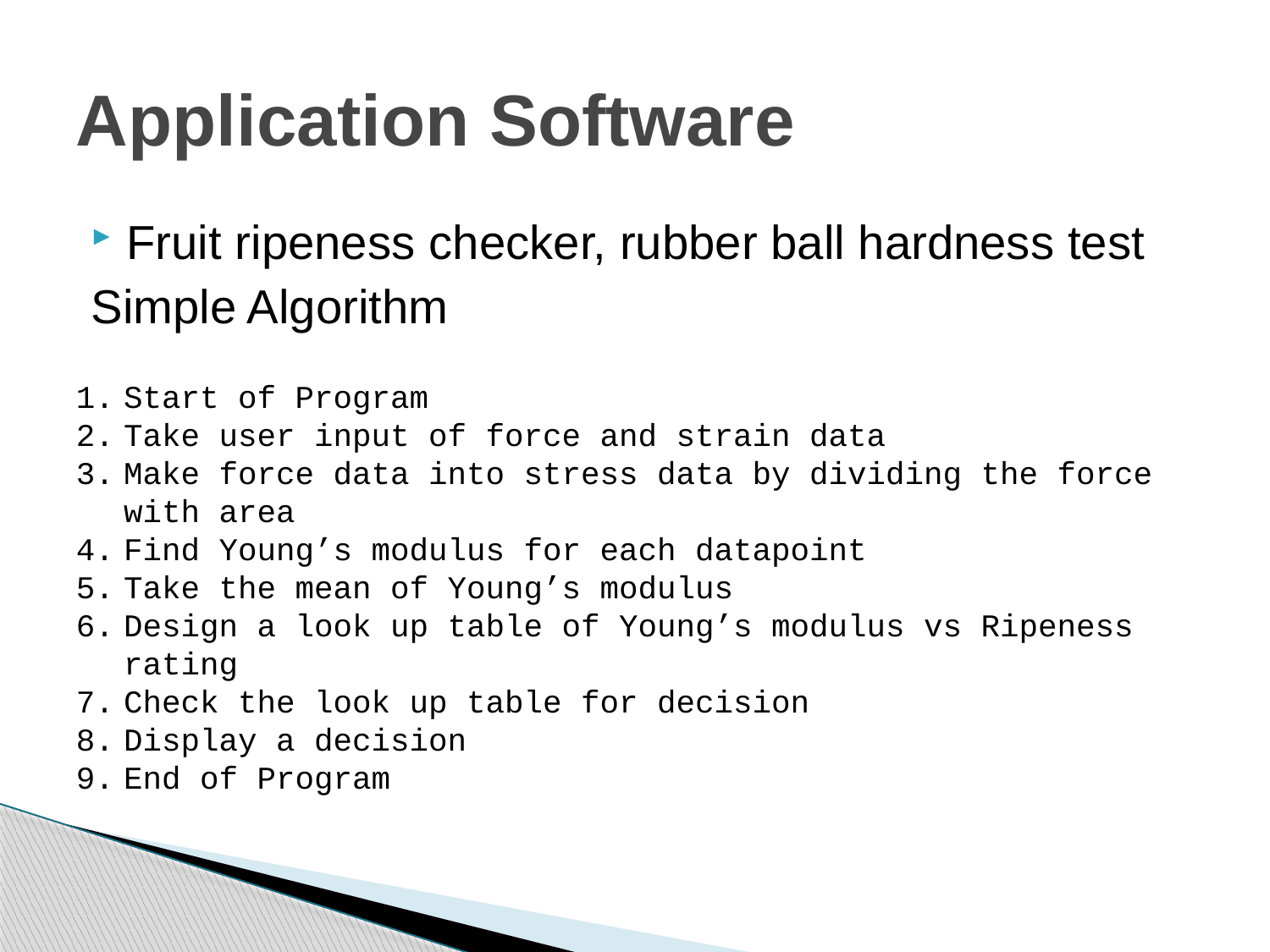

# Application Software
Fruit ripeness checker, rubber ball hardness test
Simple Algorithm

Start of Program
Take user input of force and strain data
Make force data into stress data by dividing the force with area
Find Young’s modulus for each datapoint
Take the mean of Young’s modulus
Design a look up table of Young’s modulus vs Ripeness rating
Check the look up table for decision
Display a decision
End of Program